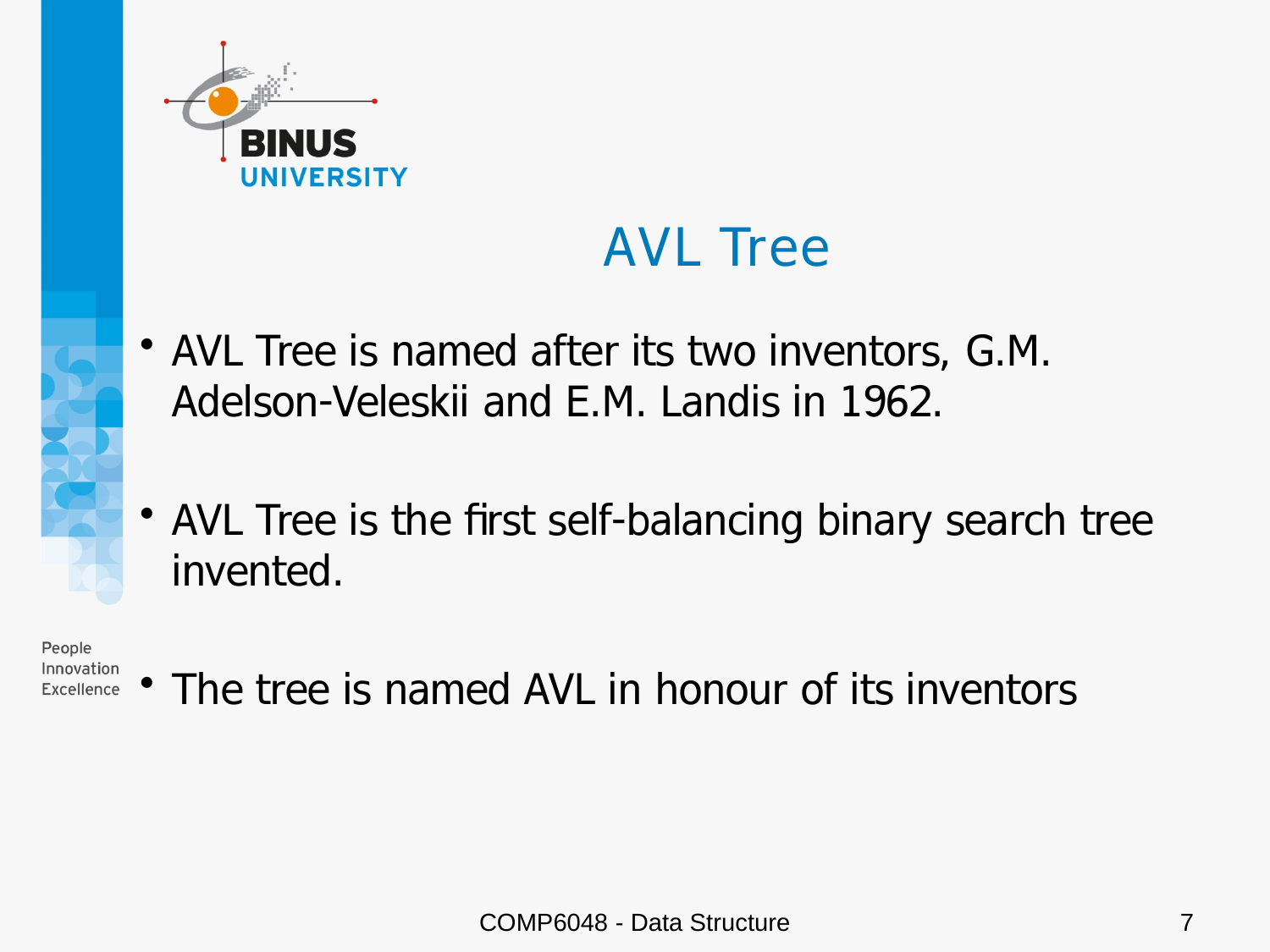

# AVL Tree
AVL Tree is named after its two inventors, G.M. Adelson-Veleskii and E.M. Landis in 1962.

AVL Tree is the first self-balancing binary search tree invented.

The tree is named AVL in honour of its inventors
COMP6048 - Data Structure
7